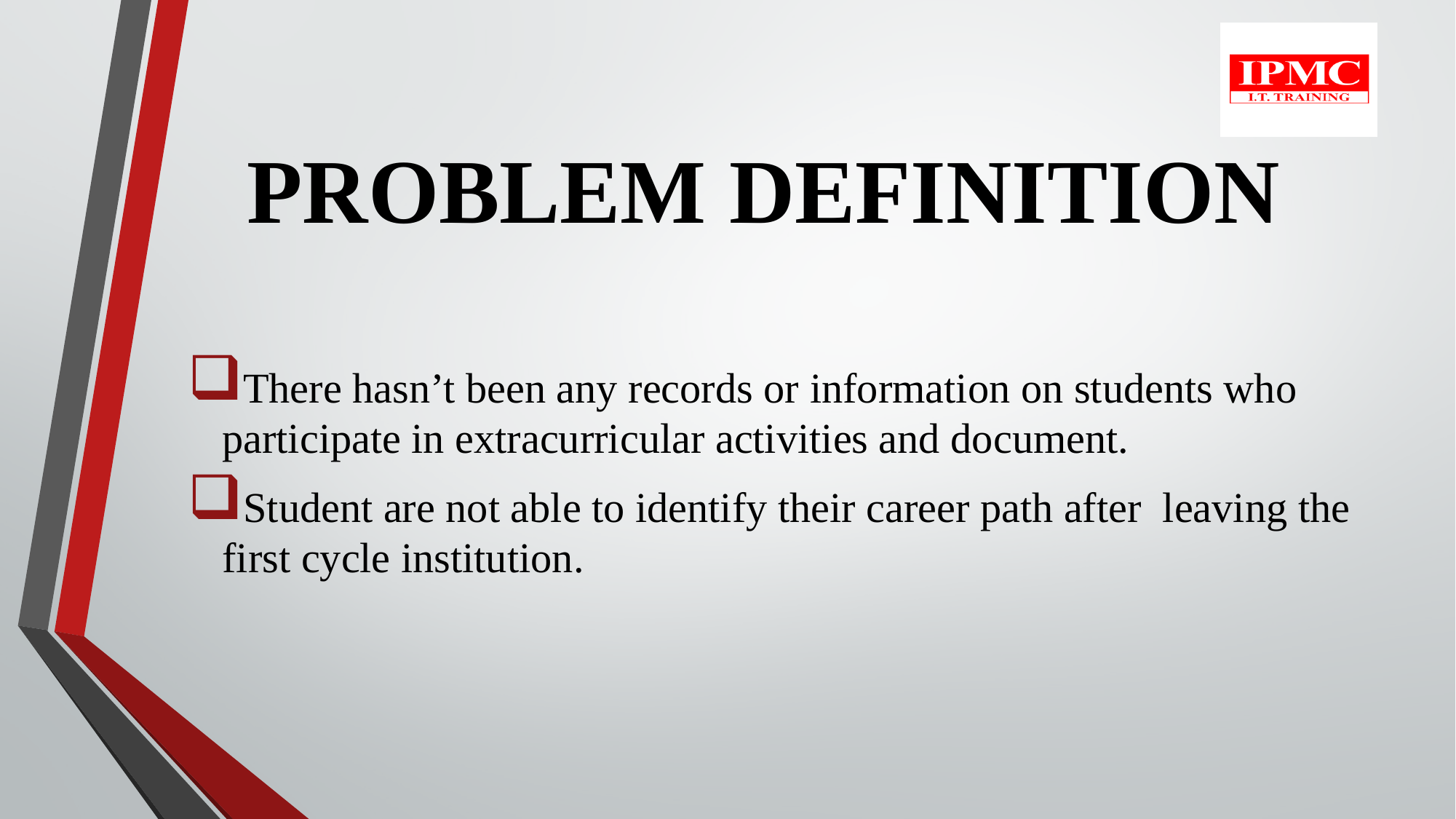

# PROBLEM DEFINITION
There hasn’t been any records or information on students who participate in extracurricular activities and document.
Student are not able to identify their career path after  leaving the first cycle institution.